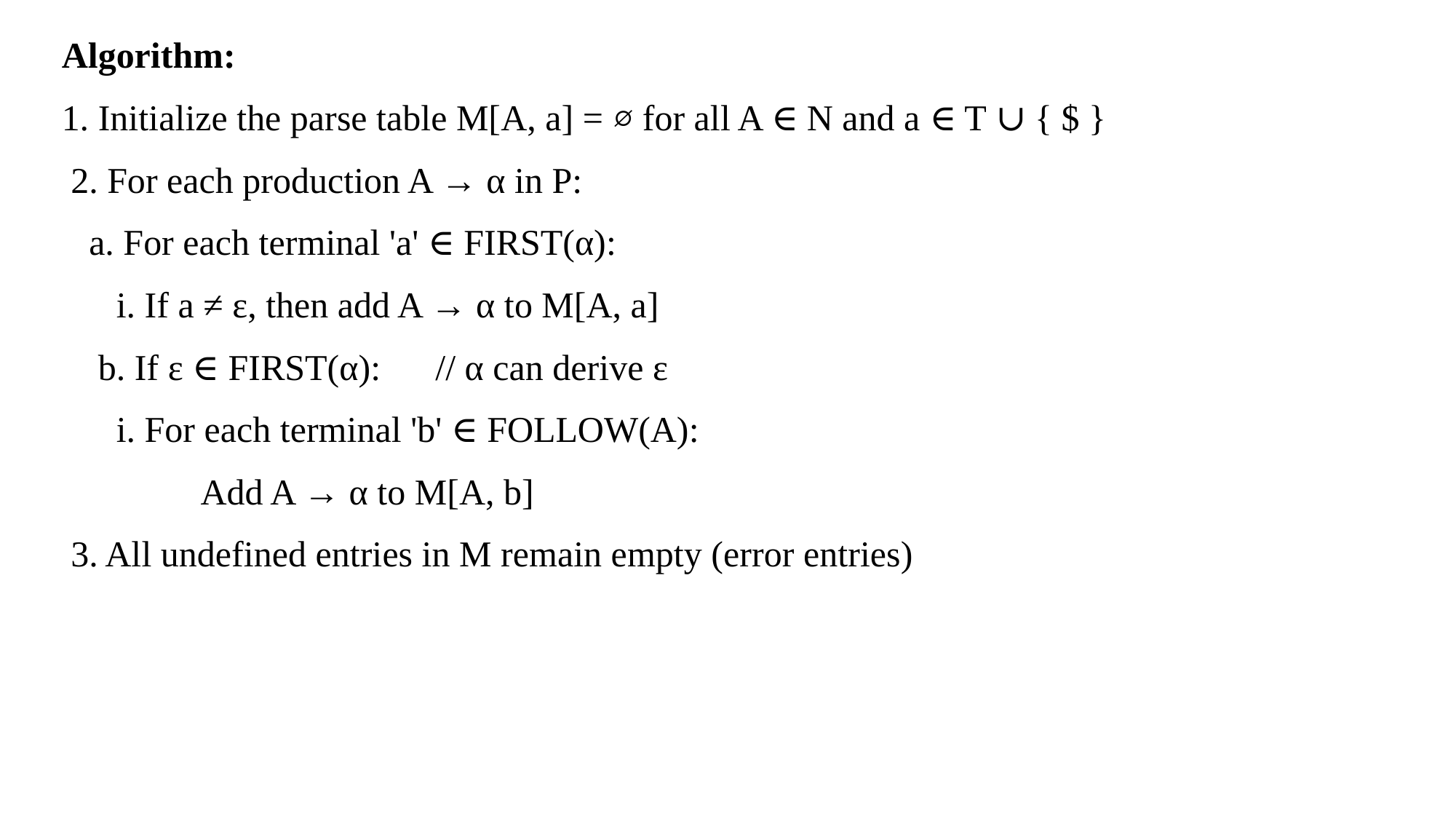

Algorithm:
1. Initialize the parse table M[A, a] = ∅ for all A ∈ N and a ∈ T ∪ { $ }
 2. For each production A → α in P:
   a. For each terminal 'a' ∈ FIRST(α):
      i. If a ≠ ε, then add A → α to M[A, a]
    b. If ε ∈ FIRST(α):      // α can derive ε
      i. For each terminal 'b' ∈ FOLLOW(A):
           	Add A → α to M[A, b]
 3. All undefined entries in M remain empty (error entries)